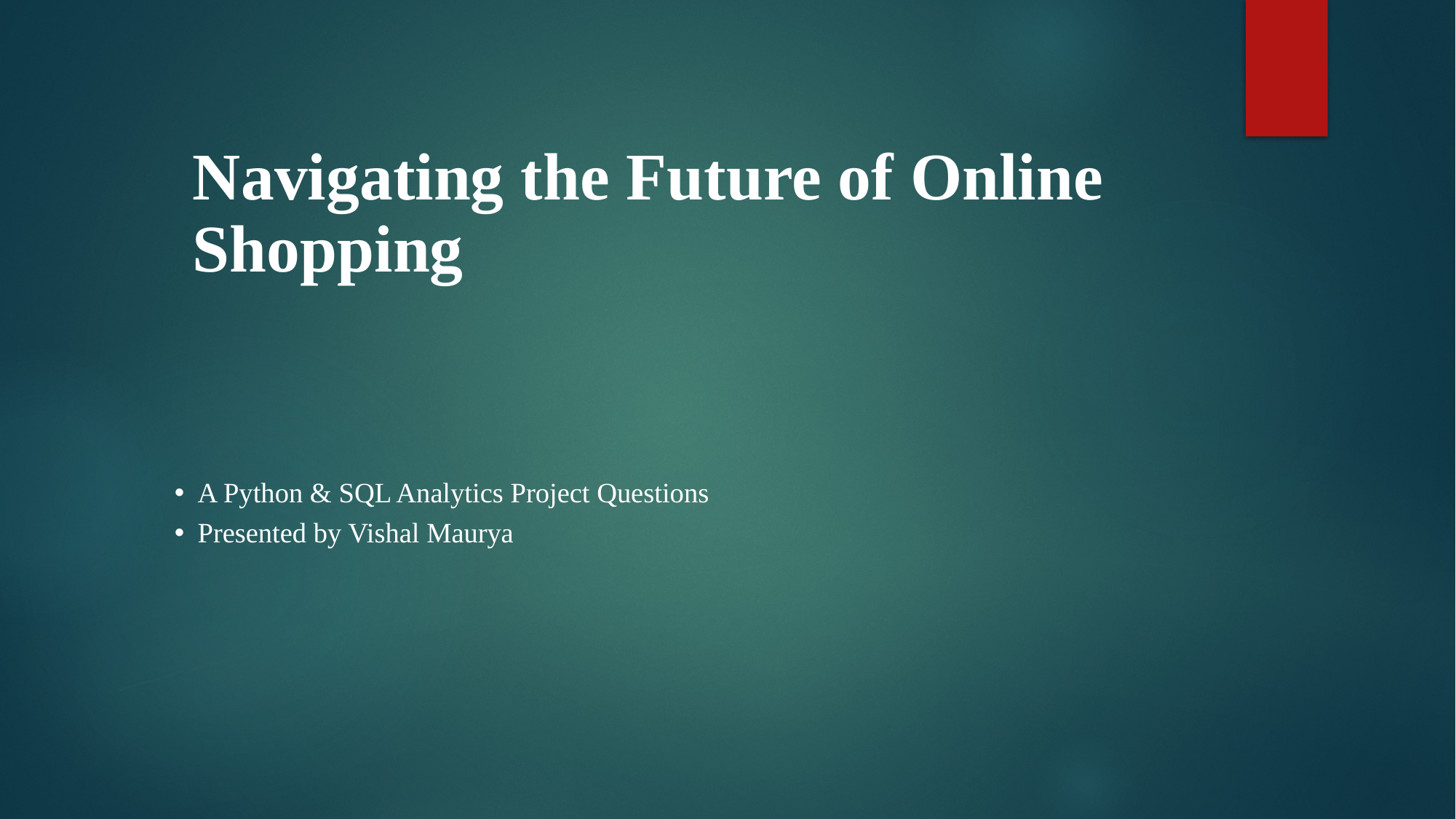

Navigating the Future of Online Shopping

A Python & SQL Analytics Project Questions
Presented by Vishal Maurya